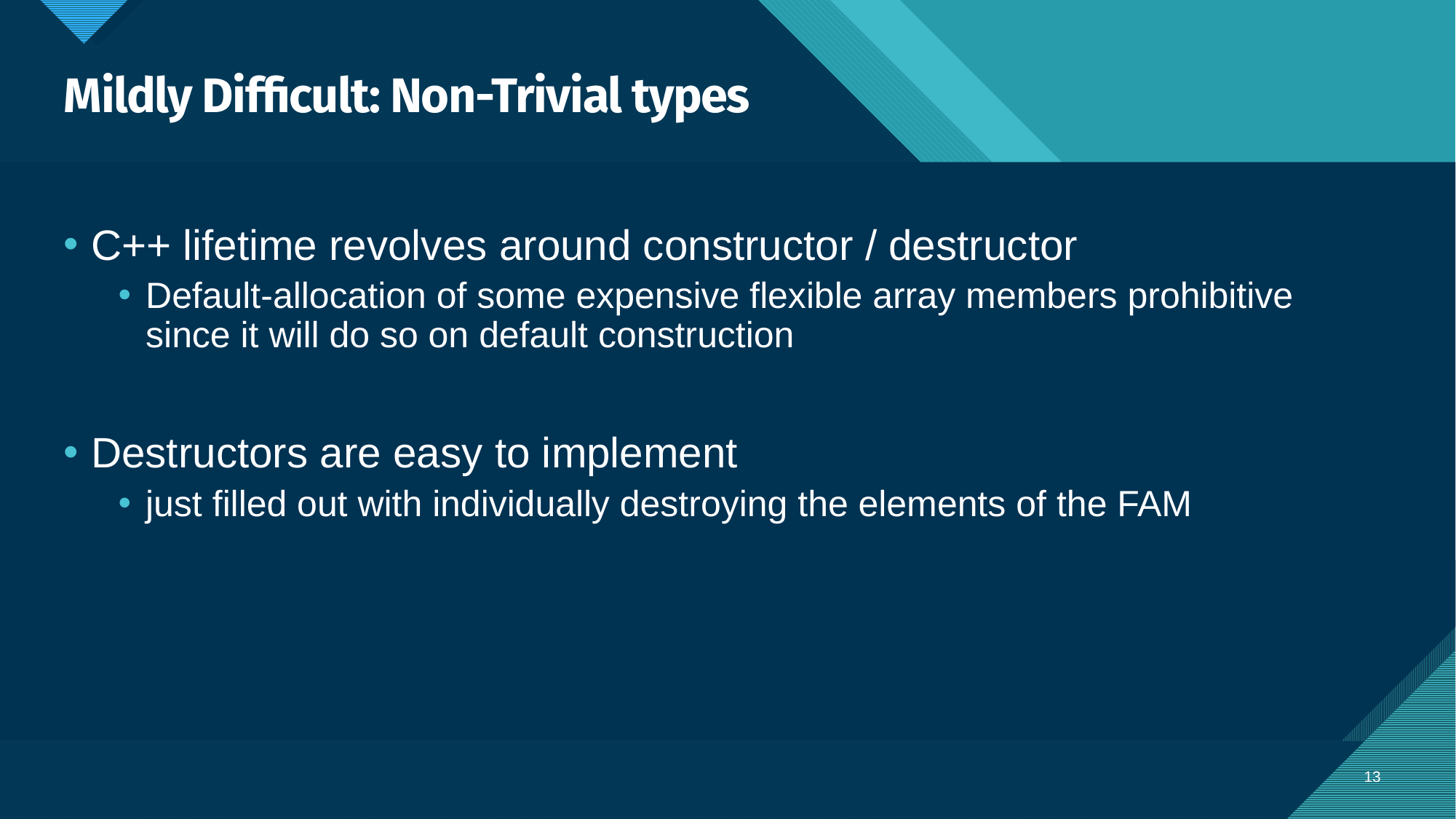

# Mildly Difficult: Non-Trivial types
C++ lifetime revolves around constructor / destructor
Default-allocation of some expensive flexible array members prohibitive since it will do so on default construction

Destructors are easy to implement
just filled out with individually destroying the elements of the FAM
13